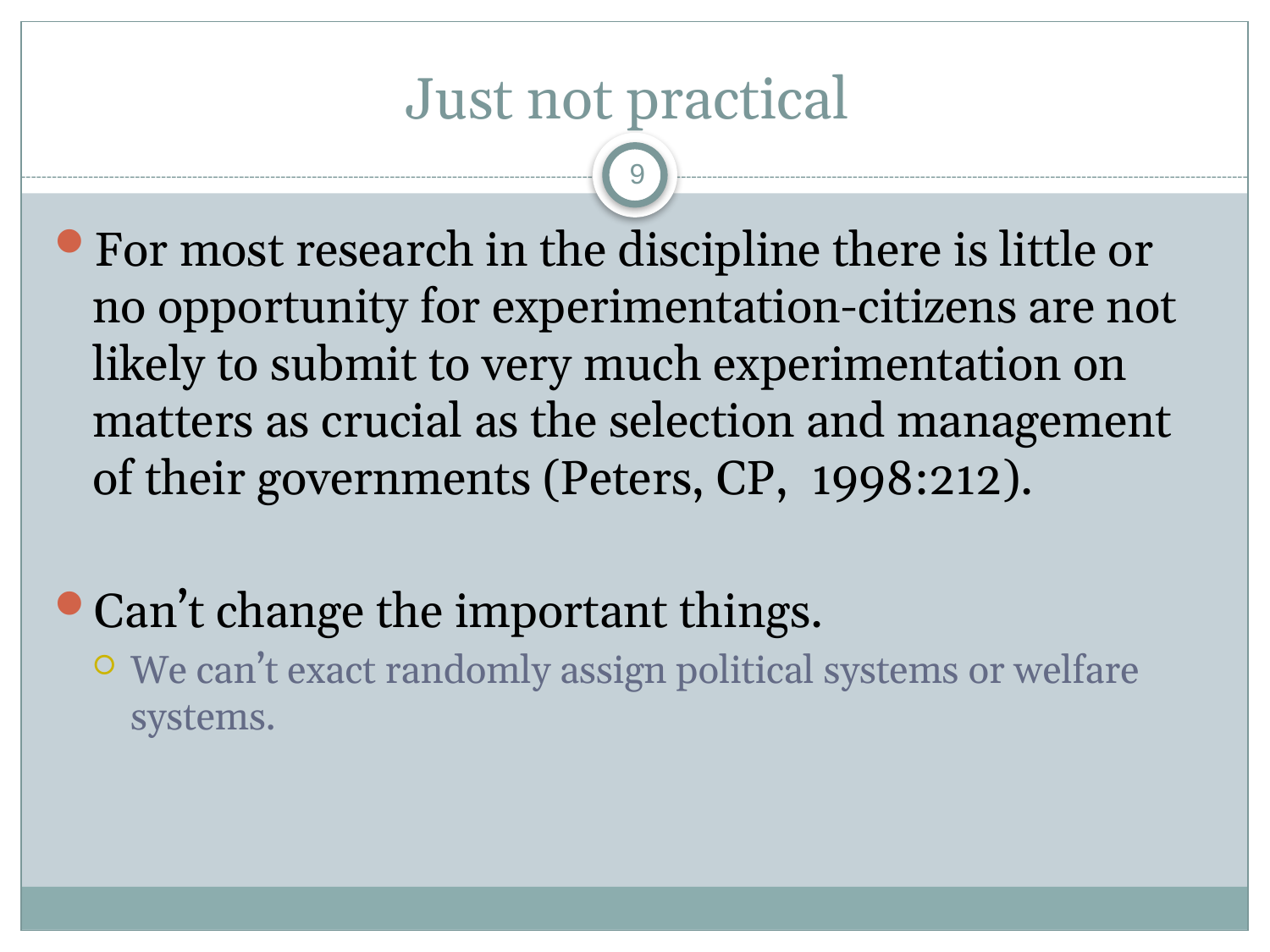

# Just not practical
9
For most research in the discipline there is little or no opportunity for experimentation-citizens are not likely to submit to very much experimentation on matters as crucial as the selection and management of their governments (Peters, CP,  1998:212).

Can’t change the important things.
We can’t exact randomly assign political systems or welfare systems.